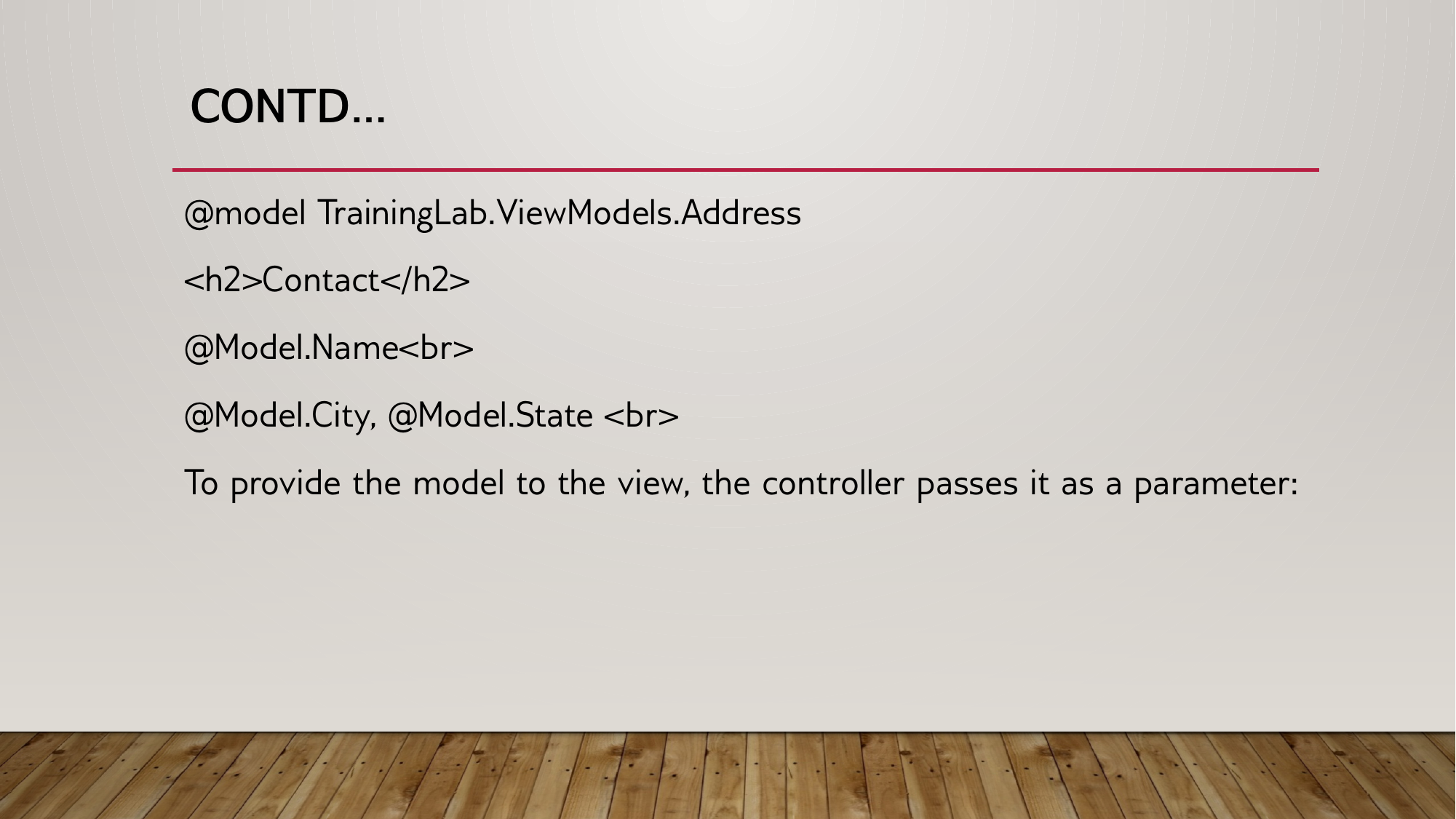

# Contd…
@model TrainingLab.ViewModels.Address
<h2>Contact</h2>
@Model.Name<br>
@Model.City, @Model.State <br>
To provide the model to the view, the controller passes it as a parameter: